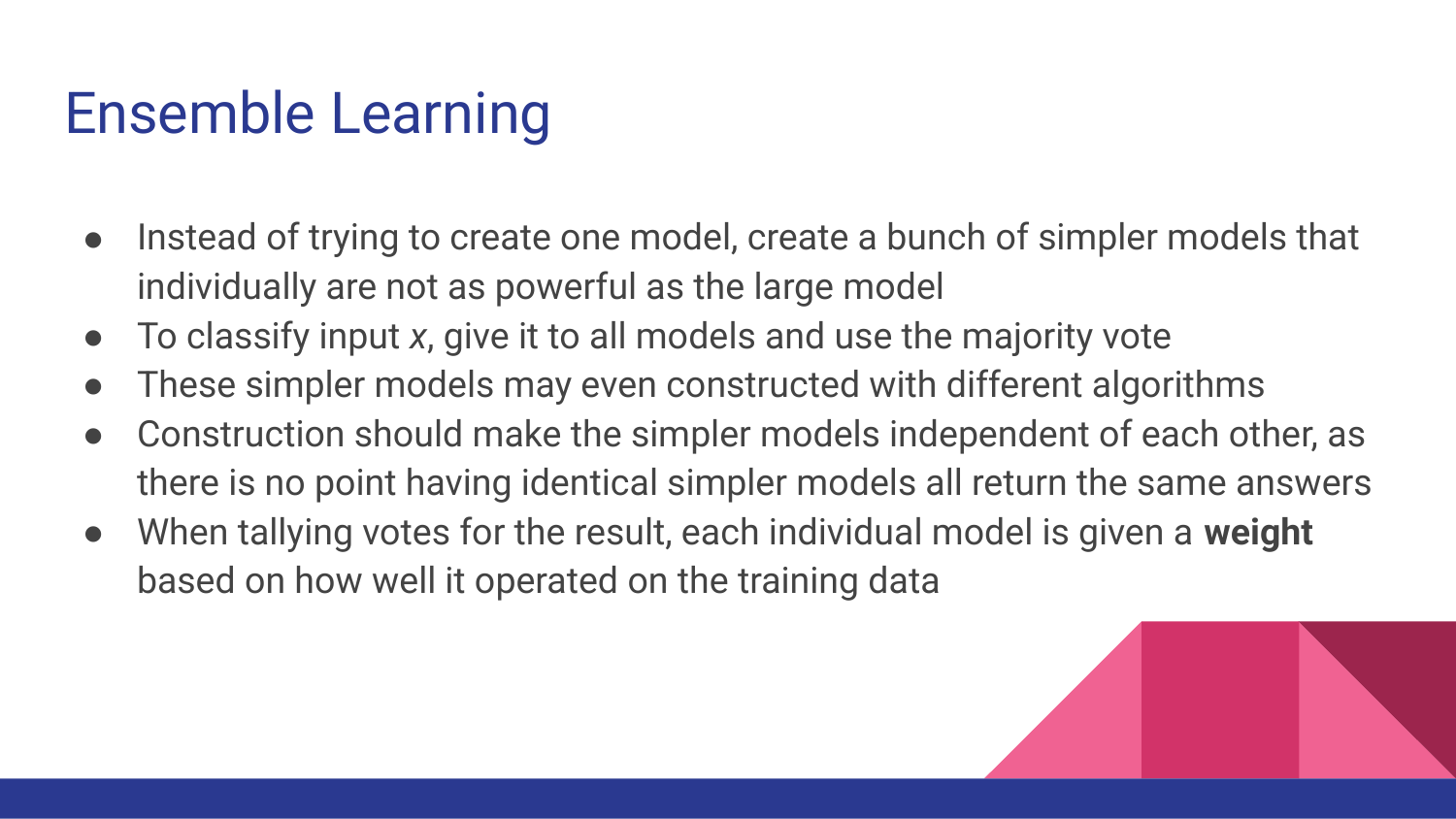

# Ensemble Learning
Instead of trying to create one model, create a bunch of simpler models that individually are not as powerful as the large model
To classify input x, give it to all models and use the majority vote
These simpler models may even constructed with different algorithms
Construction should make the simpler models independent of each other, as there is no point having identical simpler models all return the same answers
When tallying votes for the result, each individual model is given a weight based on how well it operated on the training data